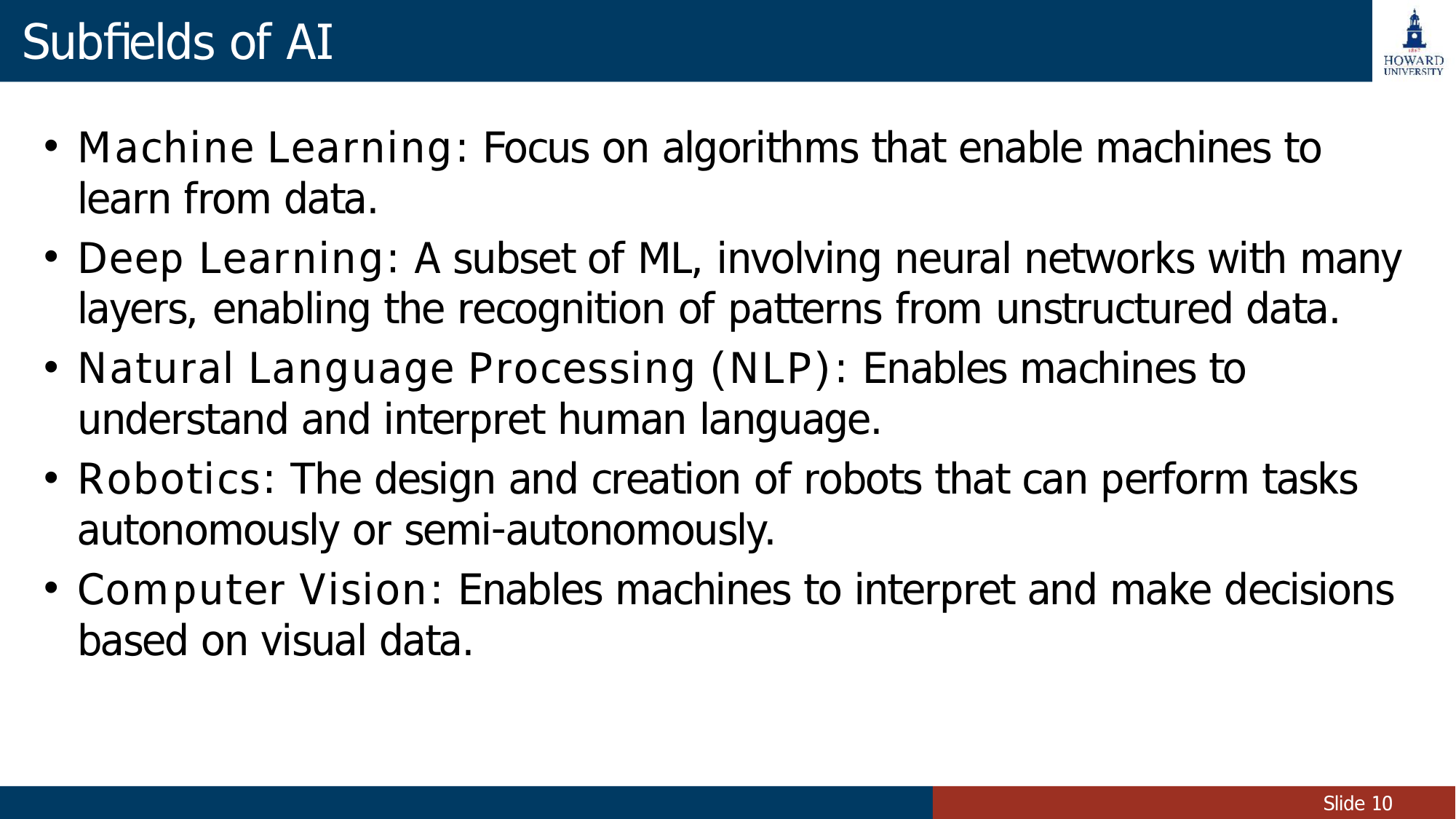

# Subfields of AI
Machine Learning: Focus on algorithms that enable machines to learn from data.
Deep Learning: A subset of ML, involving neural networks with many layers, enabling the recognition of patterns from unstructured data.
Natural Language Processing (NLP): Enables machines to understand and interpret human language.
Robotics: The design and creation of robots that can perform tasks autonomously or semi-autonomously.
Computer Vision: Enables machines to interpret and make decisions based on visual data.